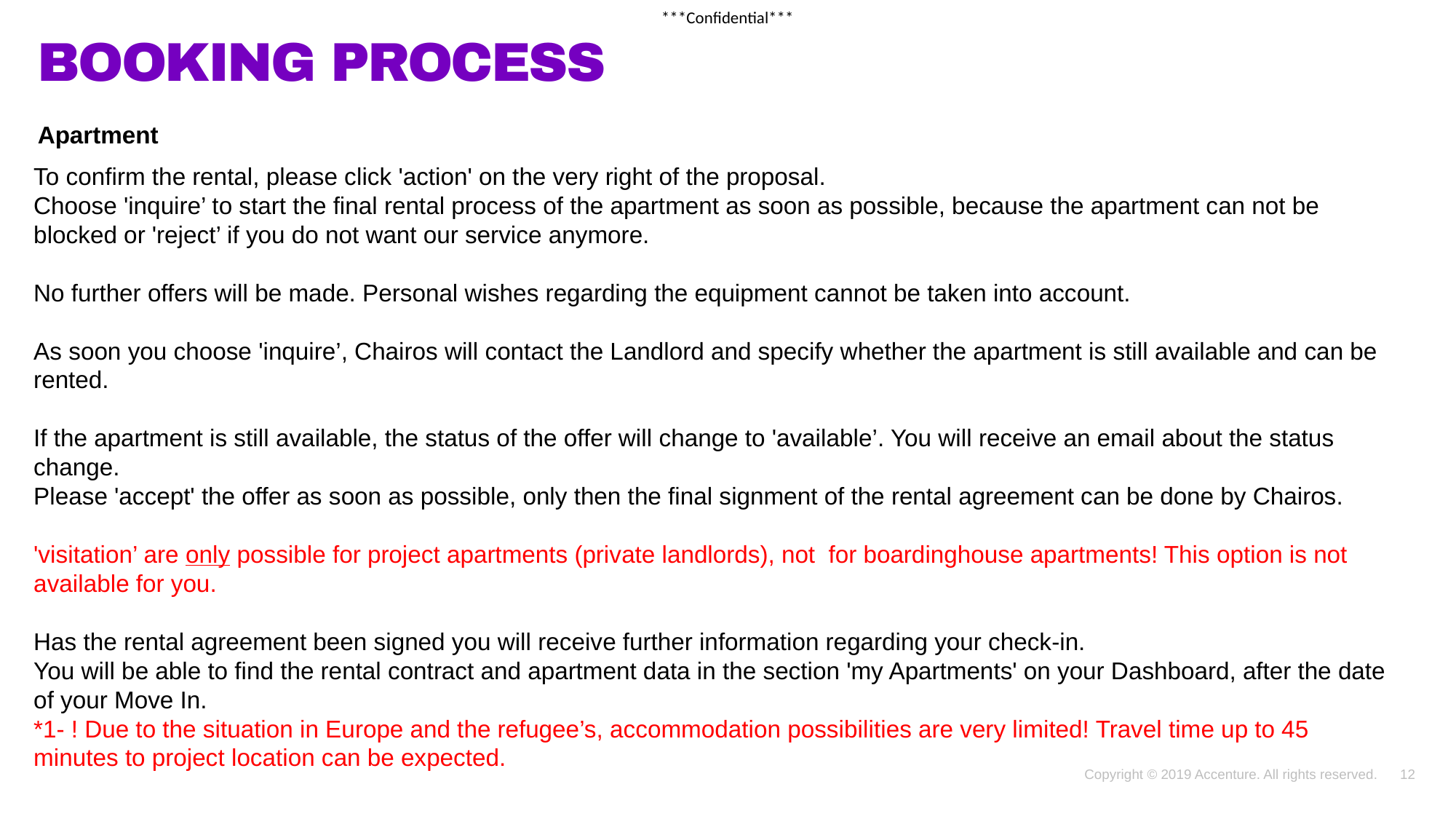

# Booking process
Apartment
To confirm the rental, please click 'action' on the very right of the proposal.
Choose 'inquire’ to start the final rental process of the apartment as soon as possible, because the apartment can not be blocked or 'reject’ if you do not want our service anymore.

No further offers will be made. Personal wishes regarding the equipment cannot be taken into account.

As soon you choose 'inquire’, Chairos will contact the Landlord and specify whether the apartment is still available and can be rented.

If the apartment is still available, the status of the offer will change to 'available’. You will receive an email about the status change.
Please 'accept' the offer as soon as possible, only then the final signment of the rental agreement can be done by Chairos.

'visitation’ are only possible for project apartments (private landlords), not  for boardinghouse apartments! This option is not available for you.

Has the rental agreement been signed you will receive further information regarding your check-in.
You will be able to find the rental contract and apartment data in the section 'my Apartments' on your Dashboard, after the date of your Move In.
*1- ! Due to the situation in Europe and the refugee’s, accommodation possibilities are very limited! Travel time up to 45 minutes to project location can be expected.